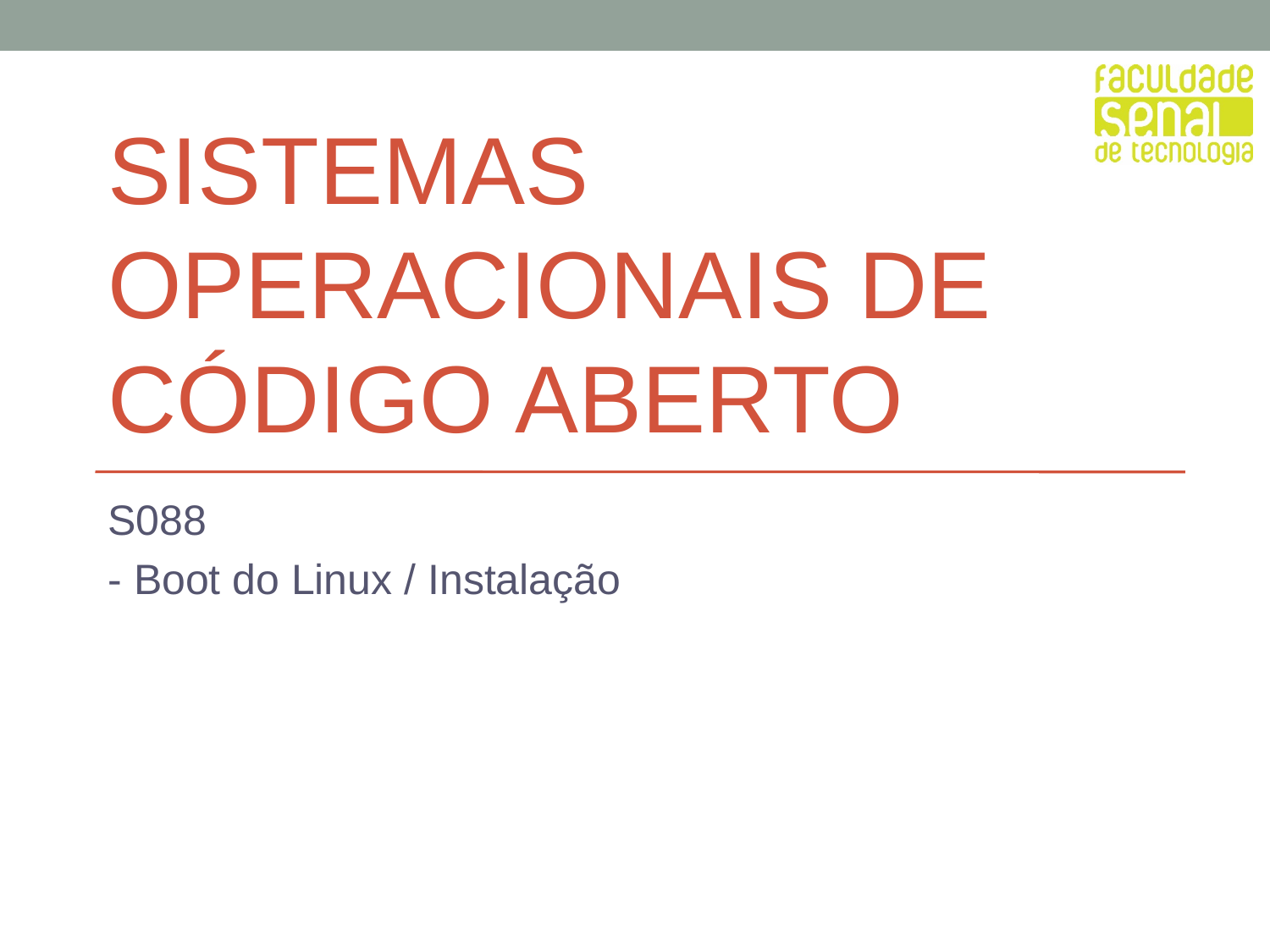

# SISTEMAS OPERACIONAIS DE CÓDIGO ABERTO
S088
- Boot do Linux / Instalação